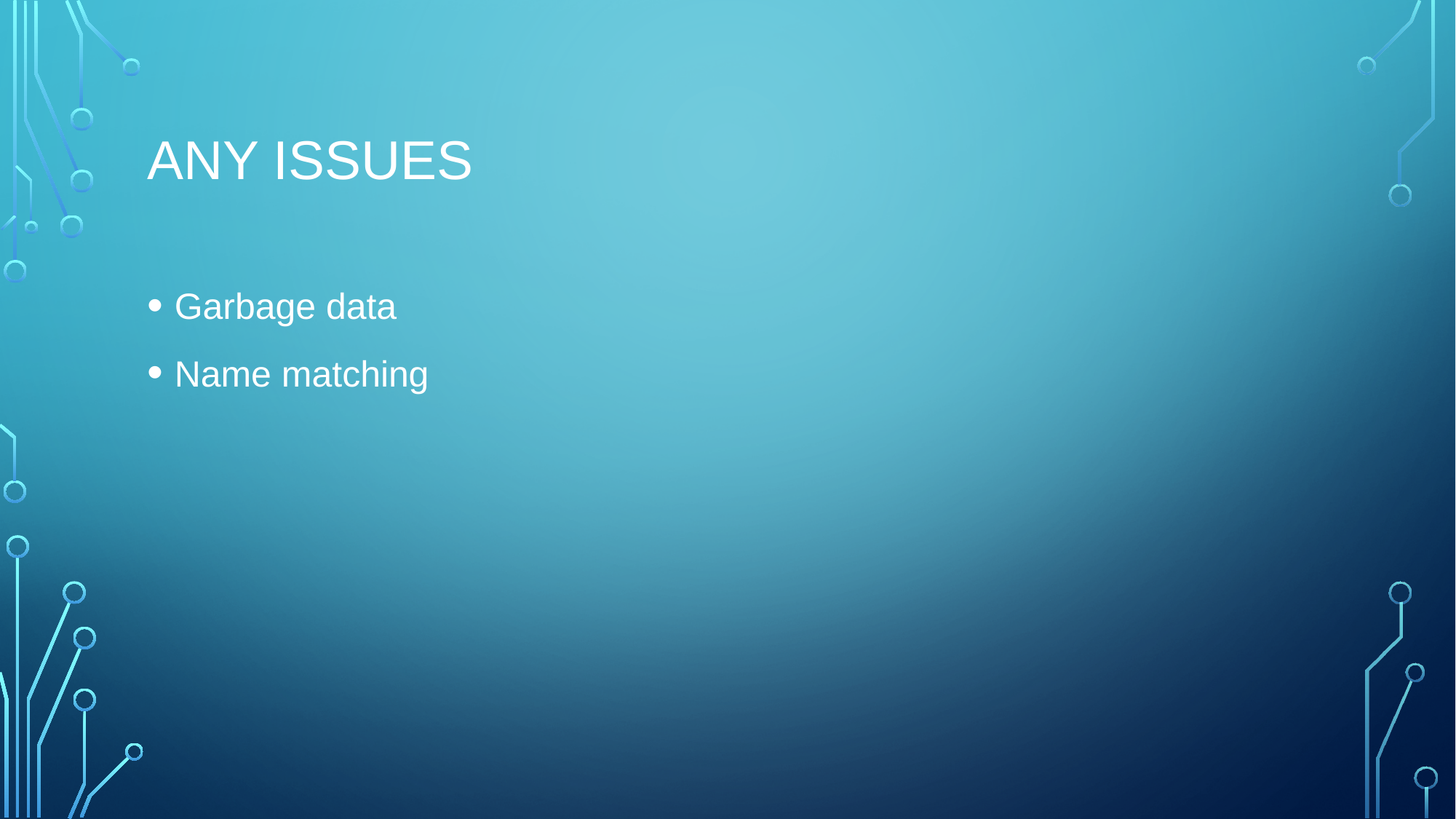

# Any issues
Garbage data
Name matching